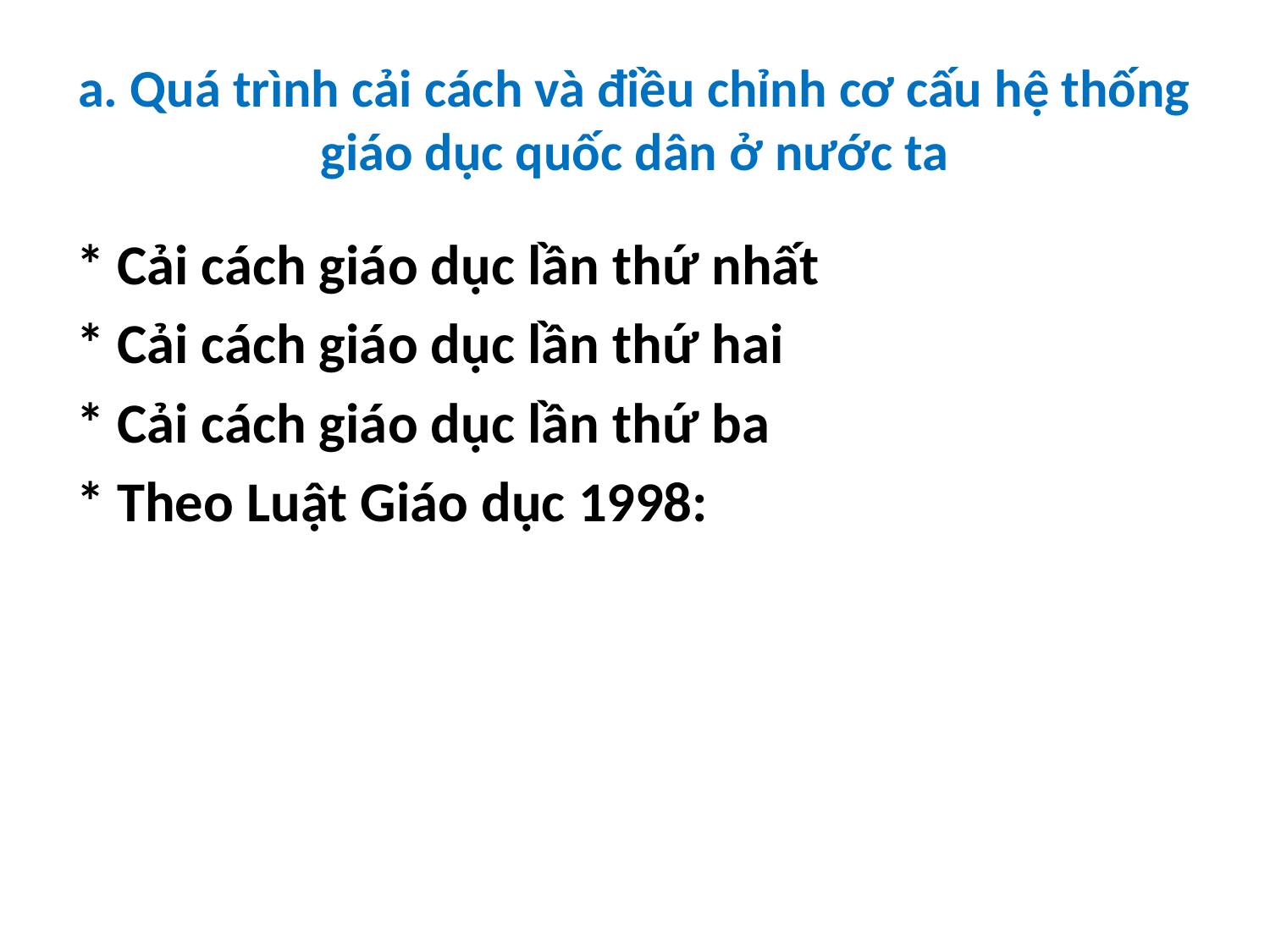

# a. Quá trình cải cách và điều chỉnh cơ cấu hệ thống giáo dục quốc dân ở nước ta
* Cải cách giáo dục lần thứ nhất
* Cải cách giáo dục lần thứ hai
* Cải cách giáo dục lần thứ ba
* Theo Luật Giáo dục 1998: